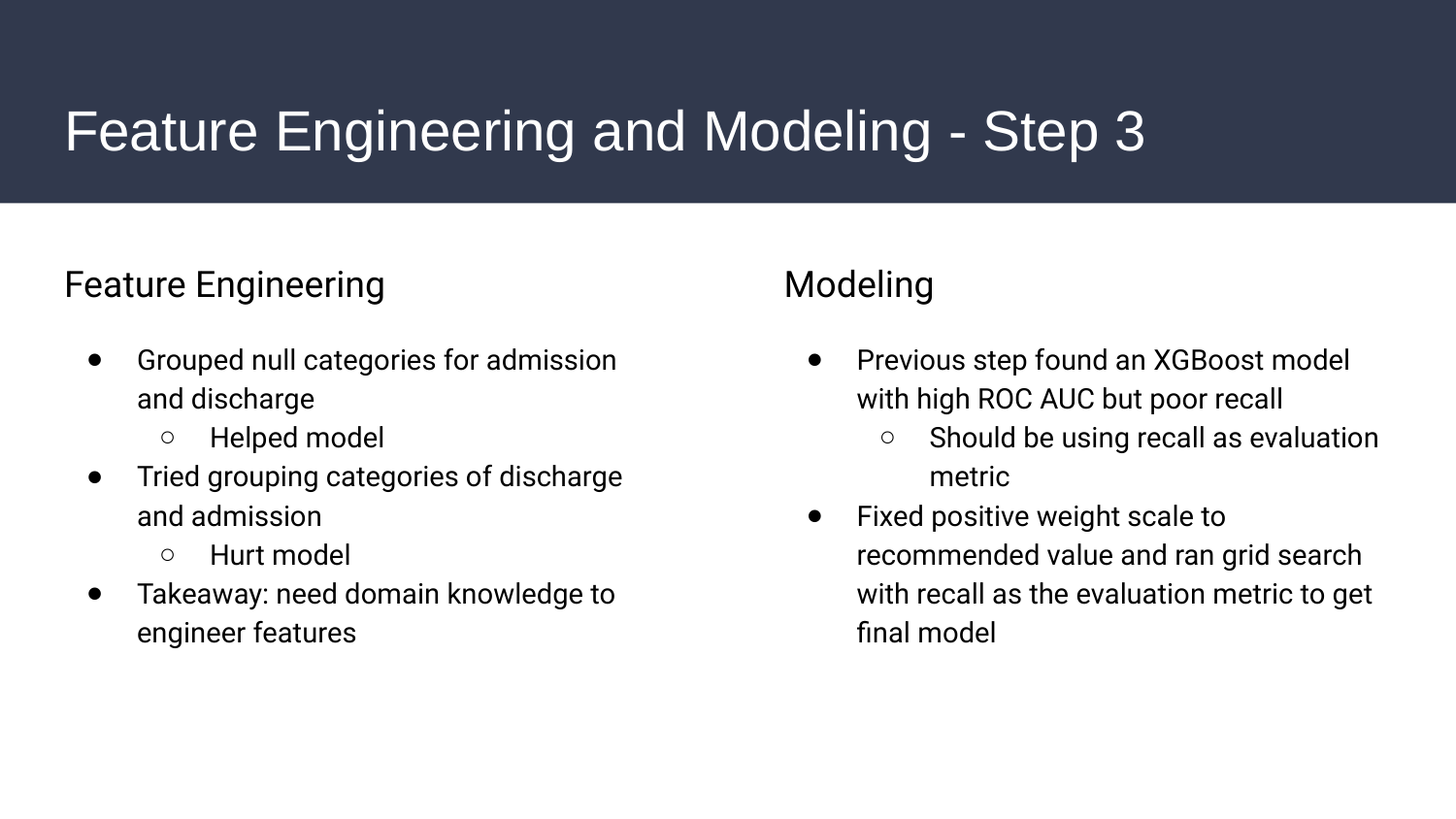

# Feature Engineering and Modeling - Step 3
Feature Engineering
Grouped null categories for admission and discharge
Helped model
Tried grouping categories of discharge and admission
Hurt model
Takeaway: need domain knowledge to engineer features
Modeling
Previous step found an XGBoost model with high ROC AUC but poor recall
Should be using recall as evaluation metric
Fixed positive weight scale to recommended value and ran grid search with recall as the evaluation metric to get final model